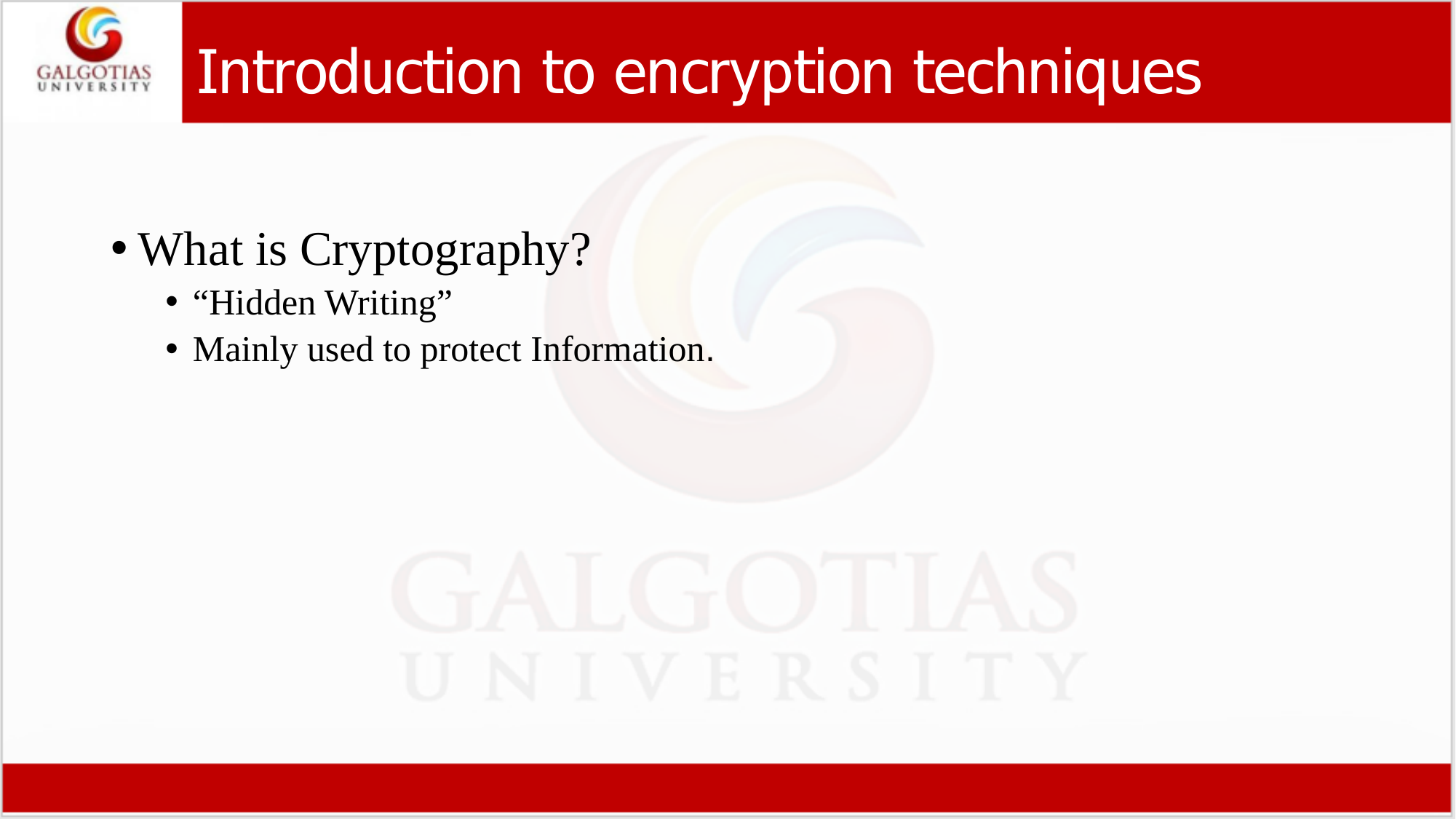

# Introduction to encryption techniques
What is Cryptography?
“Hidden Writing”
Mainly used to protect Information.